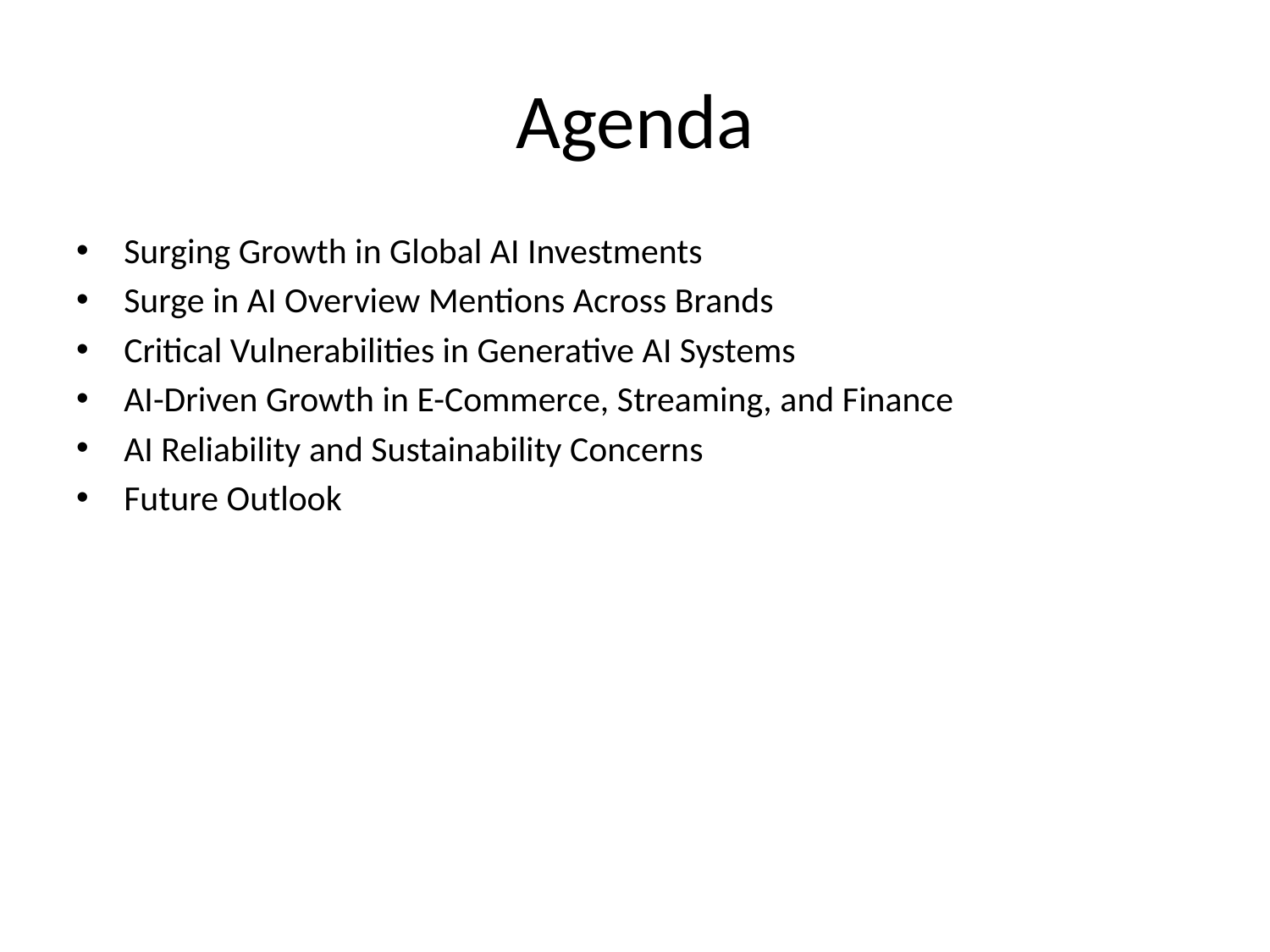

# Agenda
Surging Growth in Global AI Investments
Surge in AI Overview Mentions Across Brands
Critical Vulnerabilities in Generative AI Systems
AI-Driven Growth in E-Commerce, Streaming, and Finance
AI Reliability and Sustainability Concerns
Future Outlook